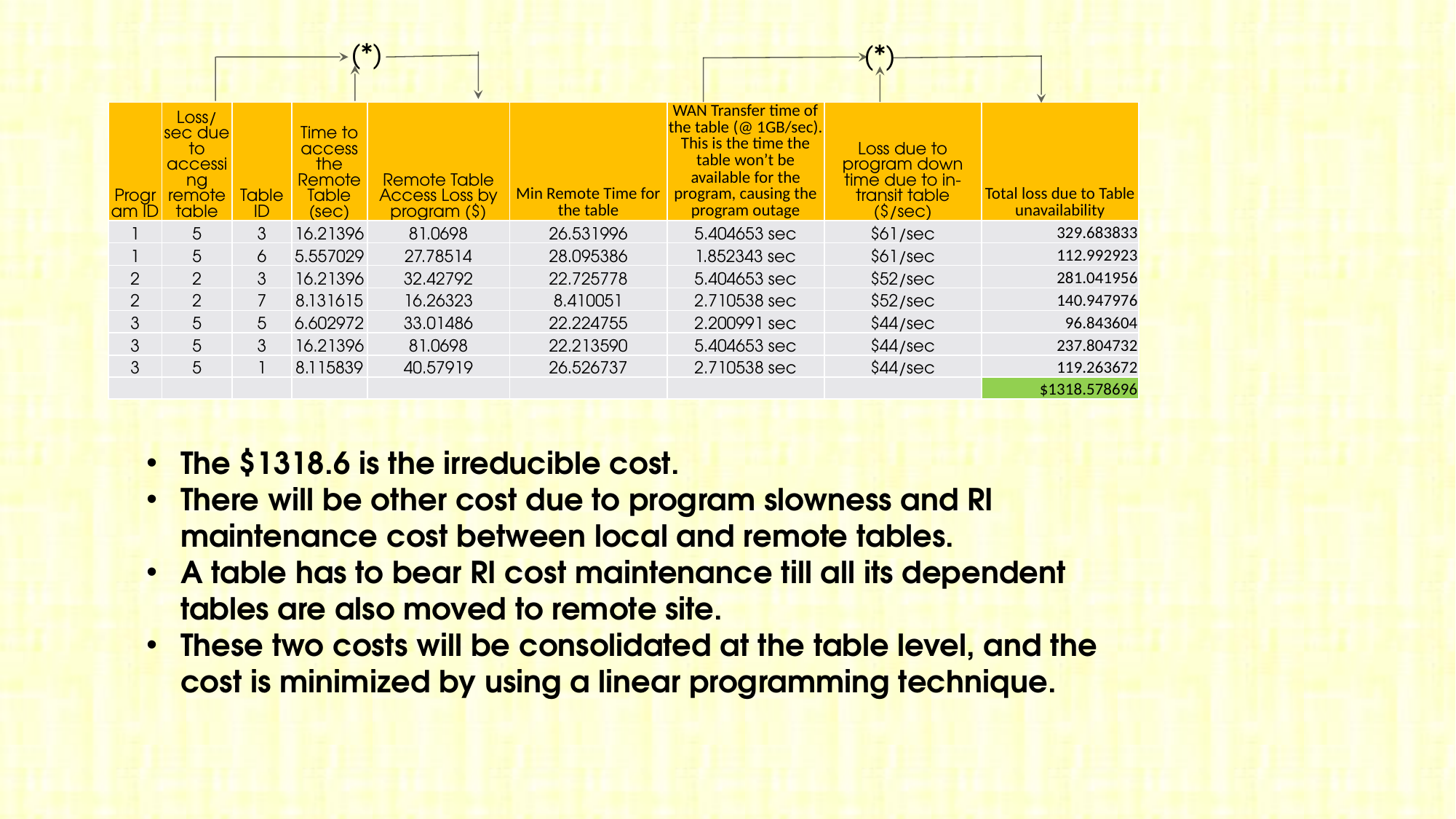

(*)
(*)
| Program ID | Loss/sec due to accessing remote table | Table ID | Time to access the Remote Table (sec) | Remote Table Access Loss by program ($) | Min Remote Time for the table | WAN Transfer time of the table (@ 1GB/sec). This is the time the table won’t be available for the program, causing the program outage | Loss due to program down time due to in-transit table ($/sec) | Total loss due to Table unavailability |
| --- | --- | --- | --- | --- | --- | --- | --- | --- |
| 1 | 5 | 3 | 16.21396 | 81.0698 | 26.531996 | 5.404653 sec | $61/sec | 329.683833 |
| 1 | 5 | 6 | 5.557029 | 27.78514 | 28.095386 | 1.852343 sec | $61/sec | 112.992923 |
| 2 | 2 | 3 | 16.21396 | 32.42792 | 22.725778 | 5.404653 sec | $52/sec | 281.041956 |
| 2 | 2 | 7 | 8.131615 | 16.26323 | 8.410051 | 2.710538 sec | $52/sec | 140.947976 |
| 3 | 5 | 5 | 6.602972 | 33.01486 | 22.224755 | 2.200991 sec | $44/sec | 96.843604 |
| 3 | 5 | 3 | 16.21396 | 81.0698 | 22.213590 | 5.404653 sec | $44/sec | 237.804732 |
| 3 | 5 | 1 | 8.115839 | 40.57919 | 26.526737 | 2.710538 sec | $44/sec | 119.263672 |
|  |  |  |  |  |  |  |  | $1318.578696 |
The $1318.6 is the irreducible cost.
There will be other cost due to program slowness and RI maintenance cost between local and remote tables.
A table has to bear RI cost maintenance till all its dependent tables are also moved to remote site.
These two costs will be consolidated at the table level, and the cost is minimized by using a linear programming technique.